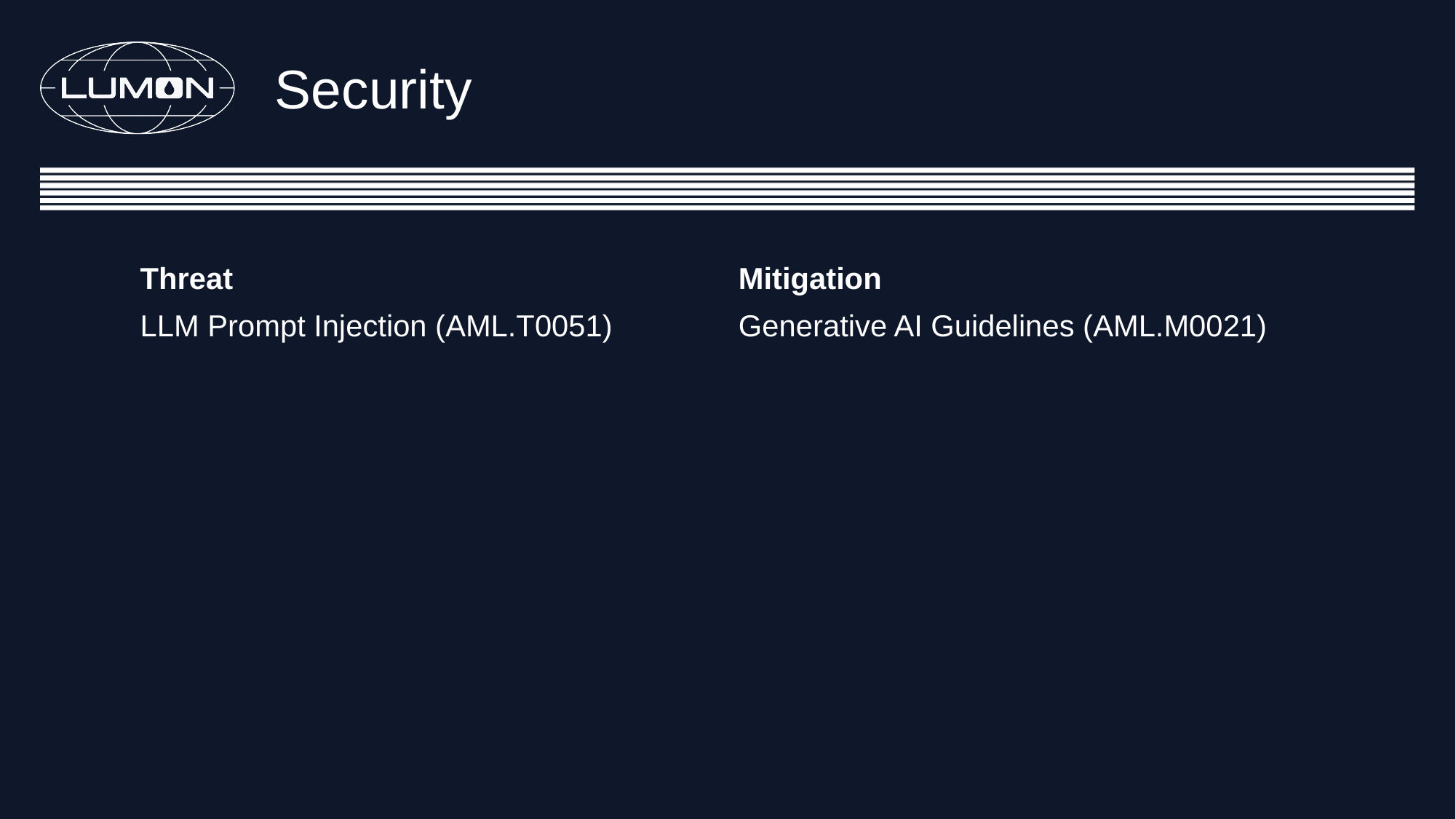

Security
| Threat | Mitigation |
| --- | --- |
| LLM Prompt Injection (AML.T0051) | Generative AI Guidelines (AML.M0021) |
|  |  |
|  |  |